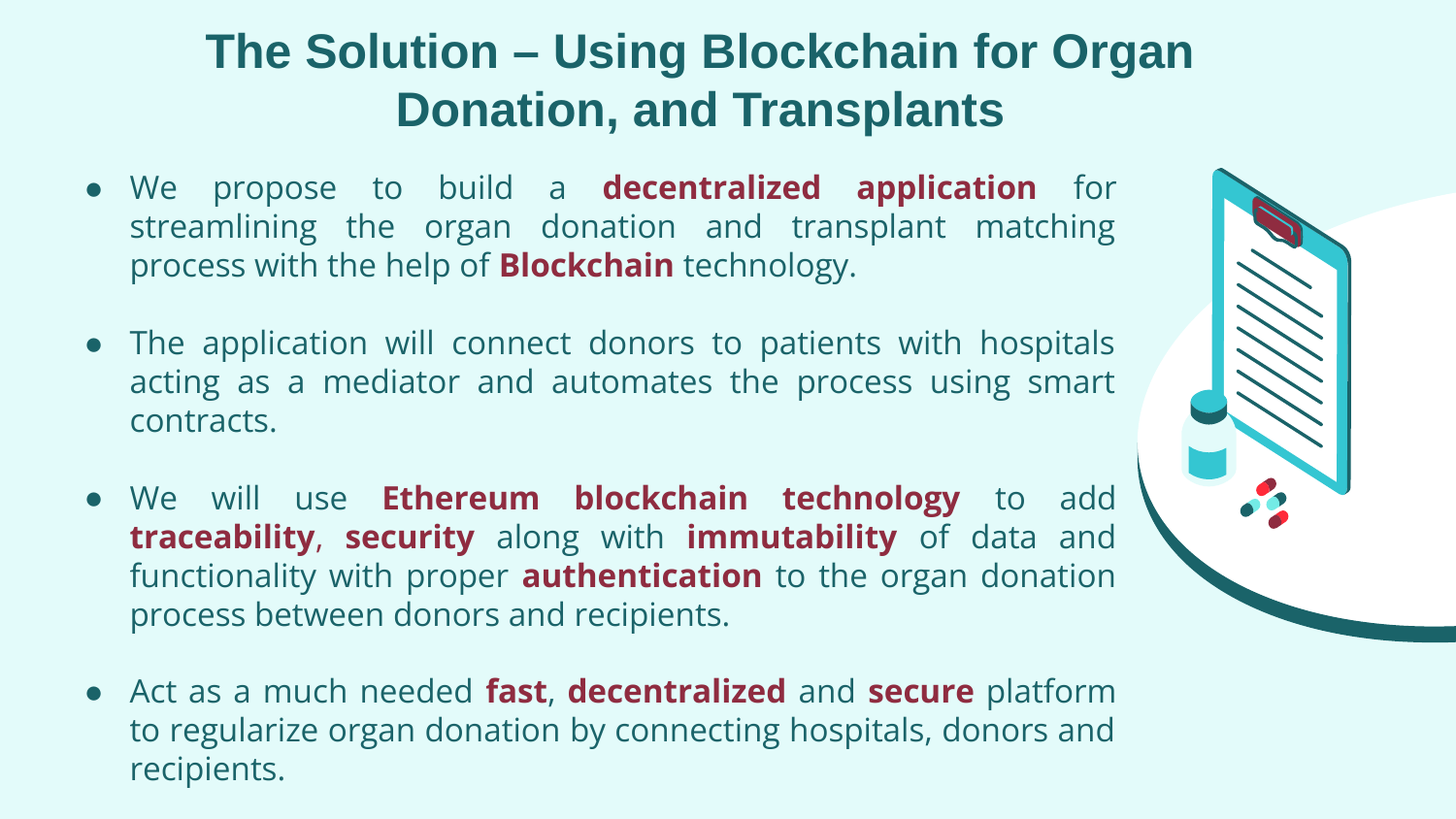

# The Solution – Using Blockchain for Organ Donation, and Transplants
We propose to build a decentralized application for streamlining the organ donation and transplant matching process with the help of Blockchain technology.

The application will connect donors to patients with hospitals acting as a mediator and automates the process using smart contracts.

We will use Ethereum blockchain technology to add traceability, security along with immutability of data and functionality with proper authentication to the organ donation process between donors and recipients.

Act as a much needed fast, decentralized and secure platform to regularize organ donation by connecting hospitals, donors and recipients.